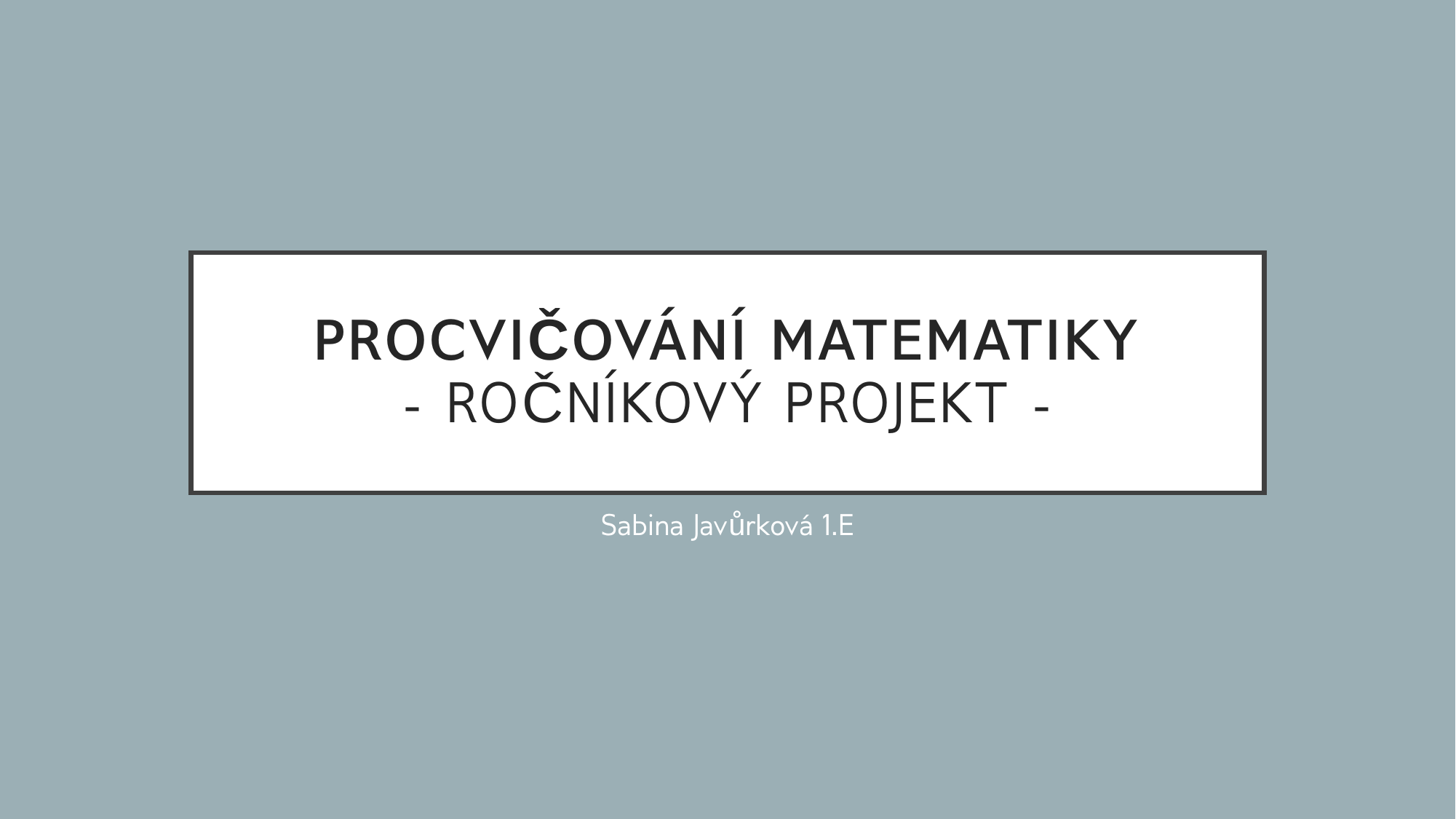

# Procvičování matematiky - ročníkový projekt -
Sabina Javůrková 1.E